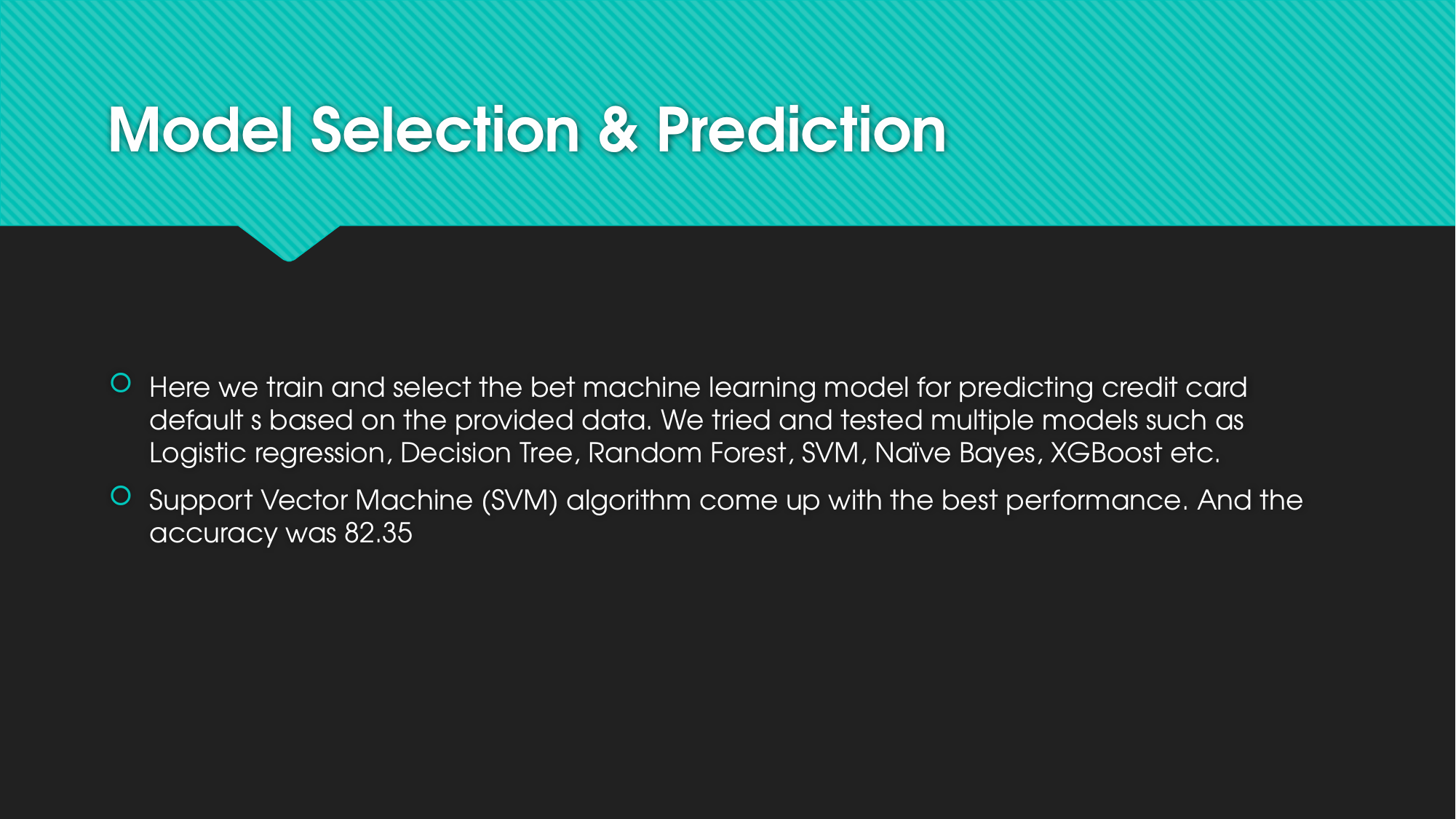

# Model Selection & Prediction
Here we train and select the bet machine learning model for predicting credit card default s based on the provided data. We tried and tested multiple models such as Logistic regression, Decision Tree, Random Forest, SVM, Naïve Bayes, XGBoost etc.
Support Vector Machine (SVM) algorithm come up with the best performance. And the accuracy was 82.35